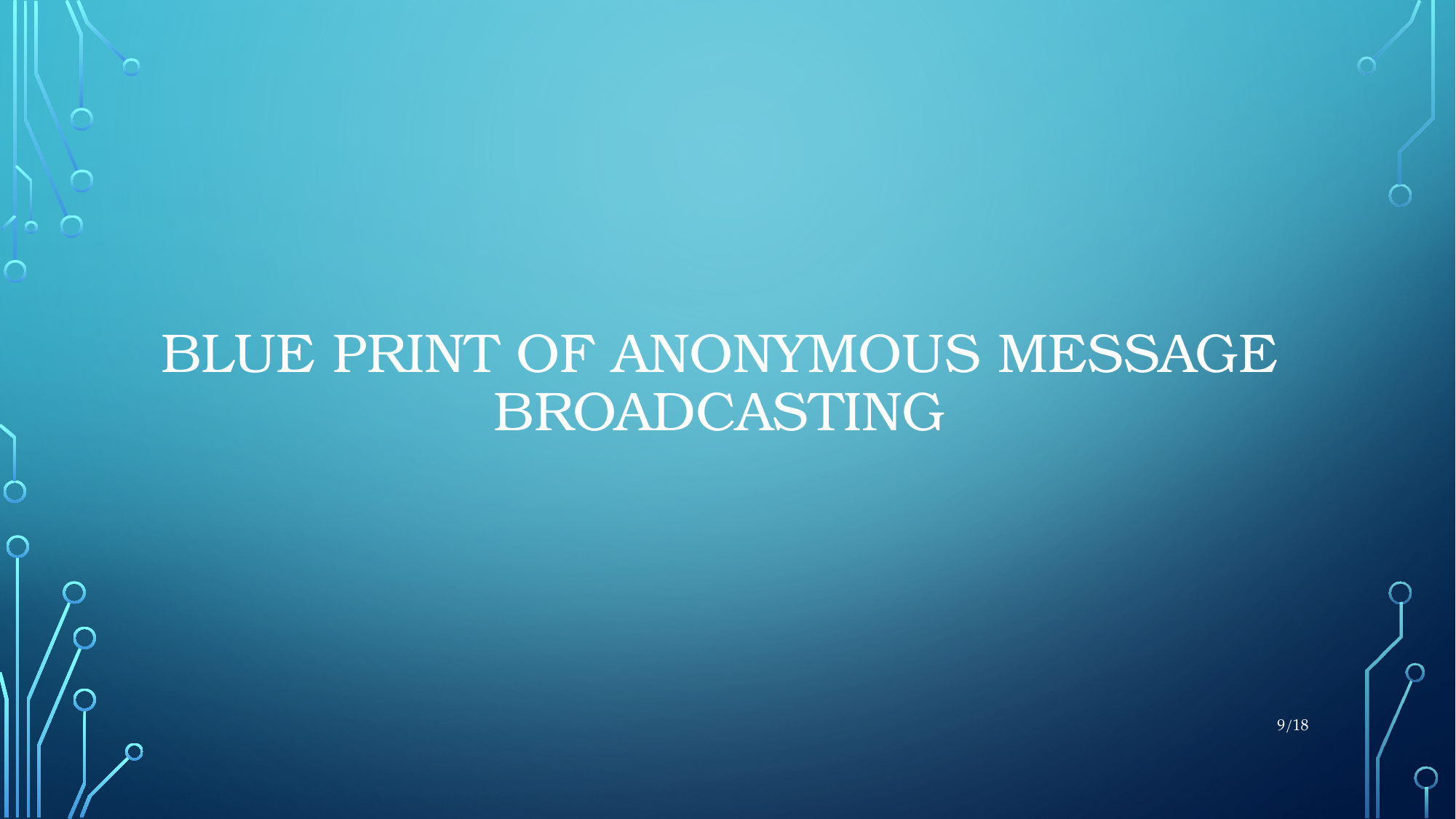

# Blue print of Anonymous Message Broadcasting
9/18